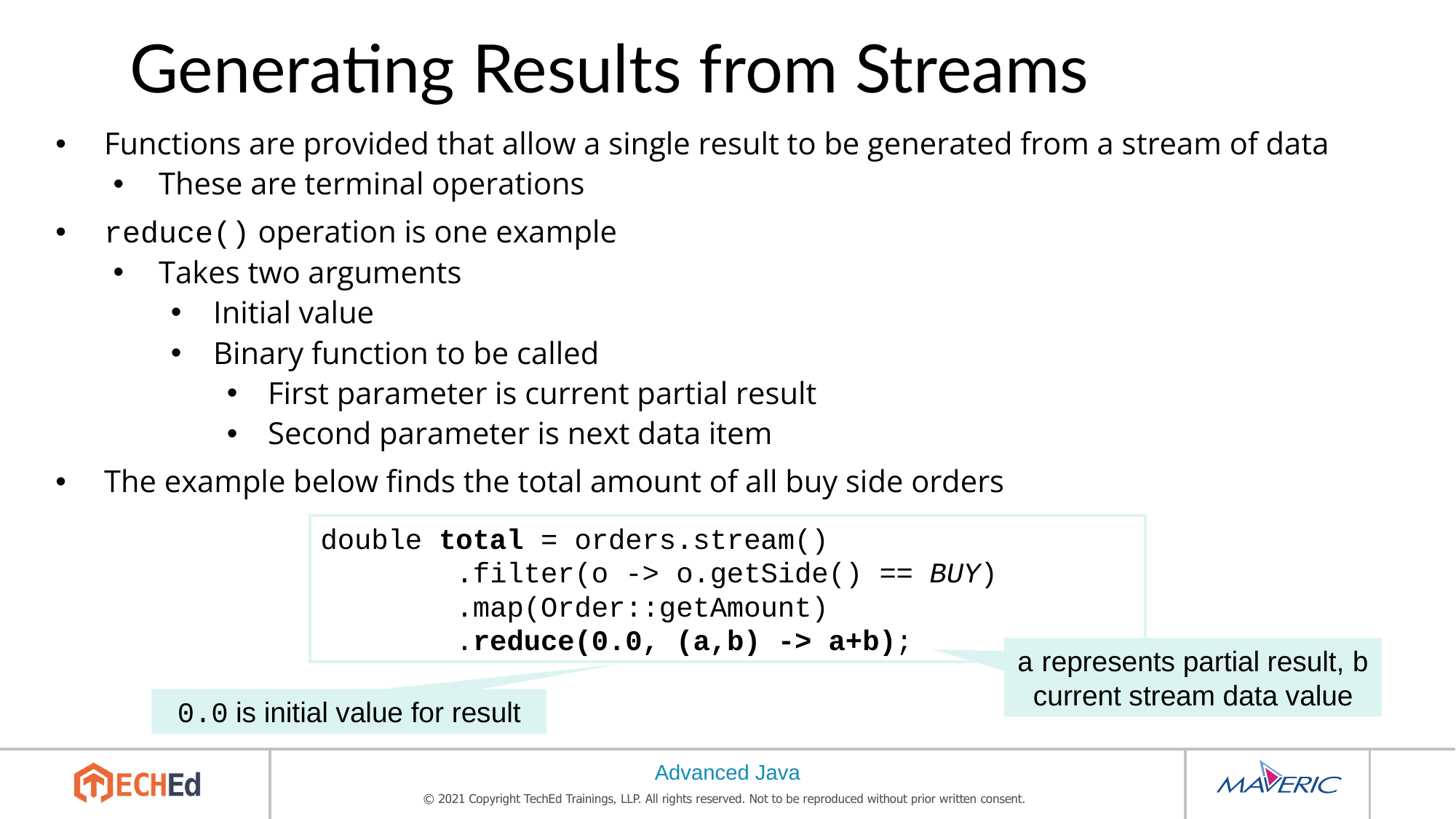

# Generating Results from Streams
Functions are provided that allow a single result to be generated from a stream of data
These are terminal operations
reduce() operation is one example
Takes two arguments
Initial value
Binary function to be called
First parameter is current partial result
Second parameter is next data item
The example below finds the total amount of all buy side orders
double total = orders.stream()
        .filter(o -> o.getSide() == BUY)
        .map(Order::getAmount)
        .reduce(0.0, (a,b) -> a+b);
a represents partial result, b current stream data value
0.0 is initial value for result